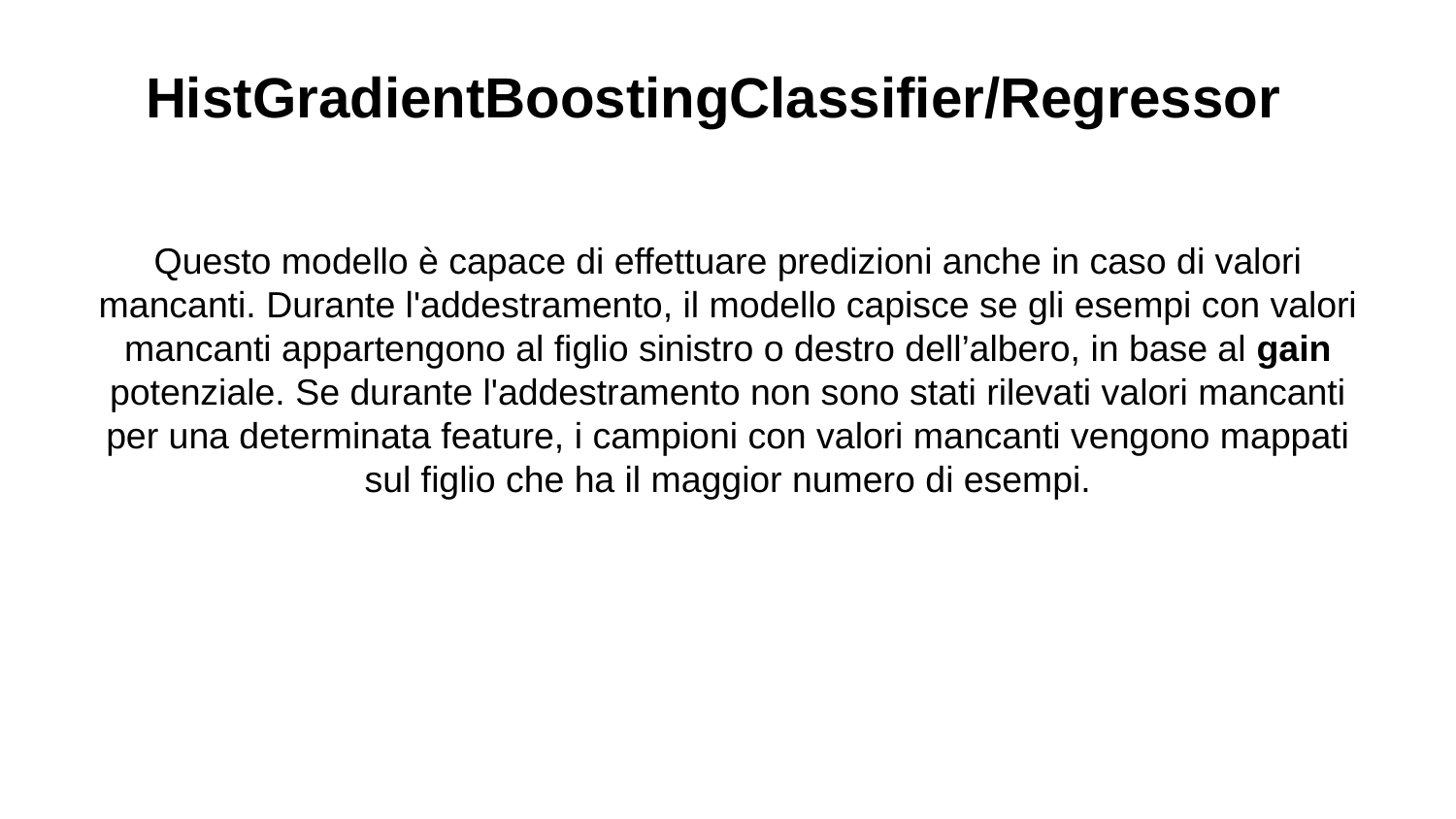

# HistGradientBoostingClassifier/Regressor
Questo modello è capace di effettuare predizioni anche in caso di valori mancanti. Durante l'addestramento, il modello capisce se gli esempi con valori mancanti appartengono al figlio sinistro o destro dell’albero, in base al gain potenziale. Se durante l'addestramento non sono stati rilevati valori mancanti per una determinata feature, i campioni con valori mancanti vengono mappati sul figlio che ha il maggior numero di esempi.